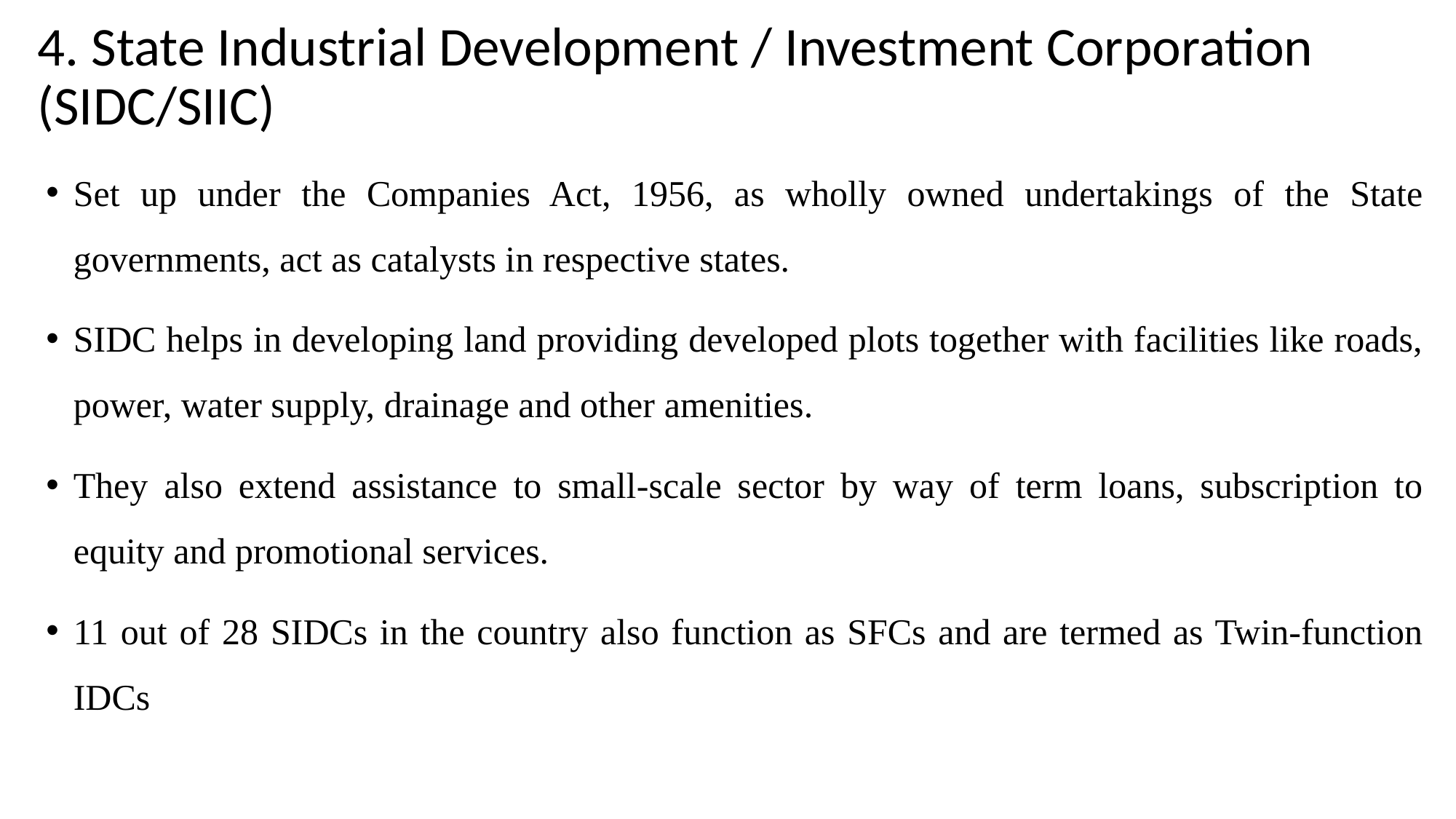

# 4. State Industrial Development / Investment Corporation (SIDC/SIIC)
Set up under the Companies Act, 1956, as wholly owned undertakings of the State governments, act as catalysts in respective states.
SIDC helps in developing land providing developed plots together with facilities like roads, power, water supply, drainage and other amenities.
They also extend assistance to small-scale sector by way of term loans, subscription to equity and promotional services.
11 out of 28 SIDCs in the country also function as SFCs and are termed as Twin-function IDCs